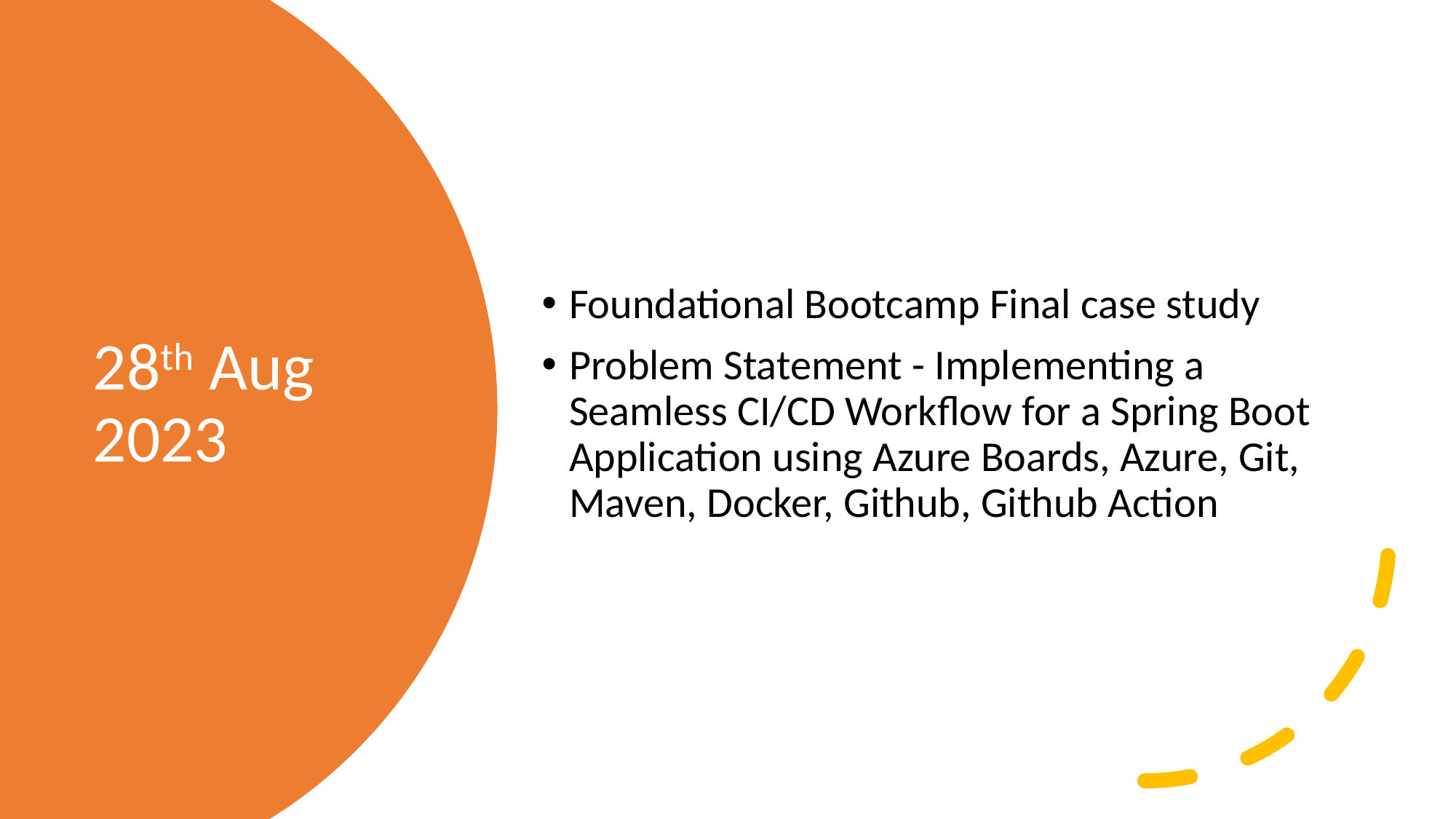

Foundational Bootcamp Final case study
Problem Statement - Implementing a Seamless CI/CD Workflow for a Spring Boot Application using Azure Boards, Azure, Git, Maven, Docker, Github, Github Action
# 28th Aug 2023